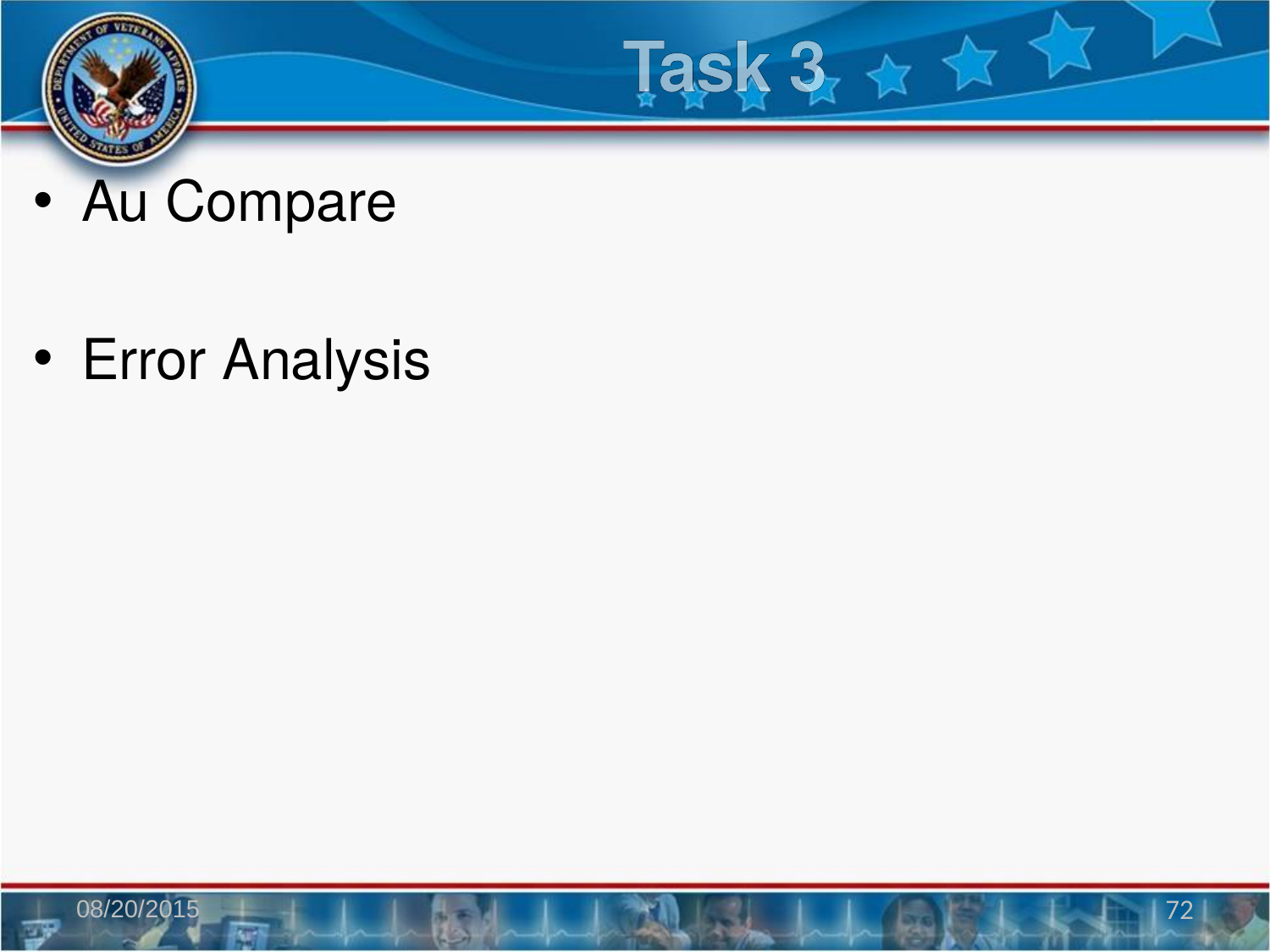

# Task 3
Au Compare

Error Analysis

08/20/2015
72